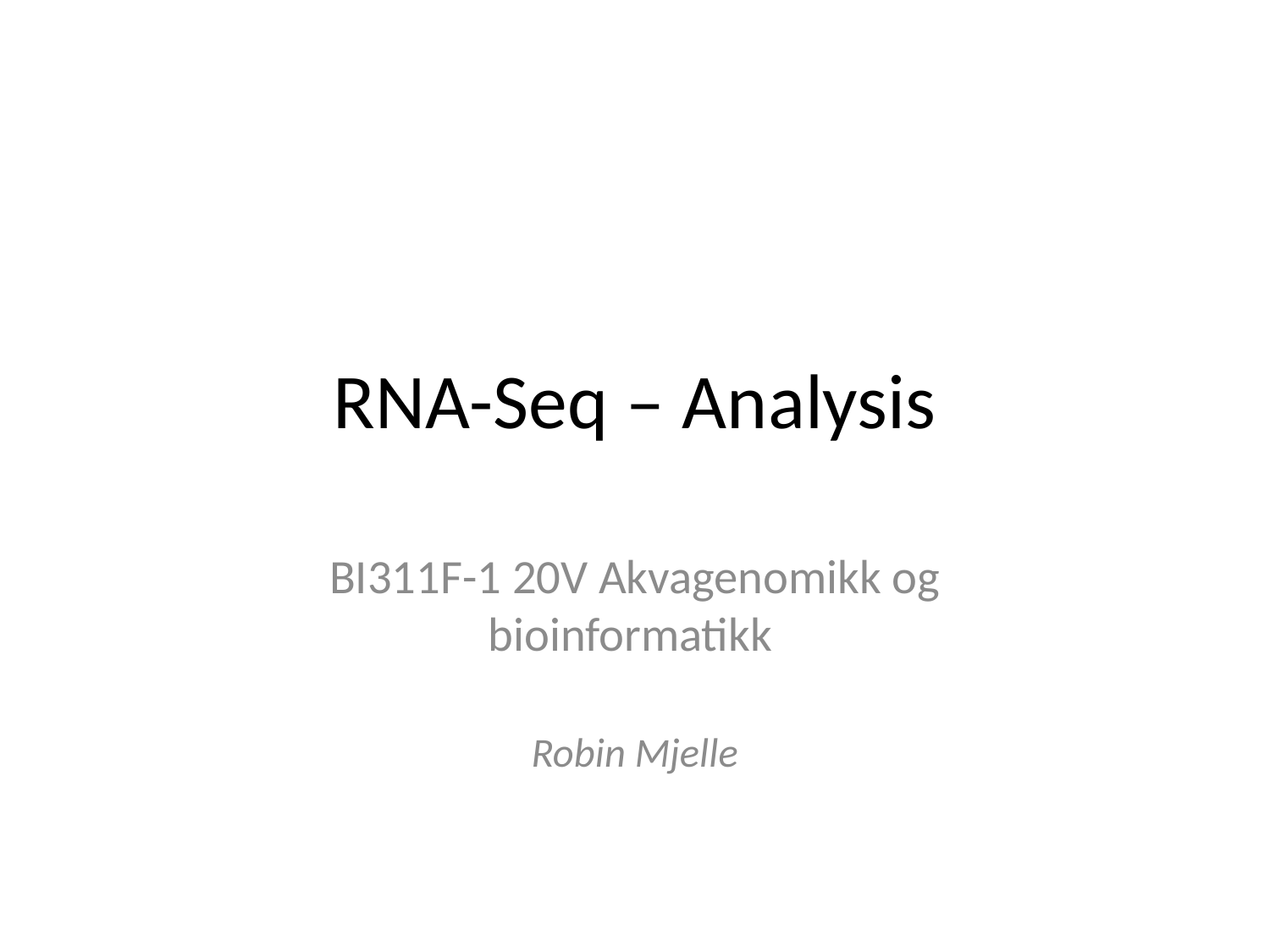

# RNA-Seq – Analysis
BI311F-1 20V Akvagenomikk og bioinformatikk

Robin Mjelle